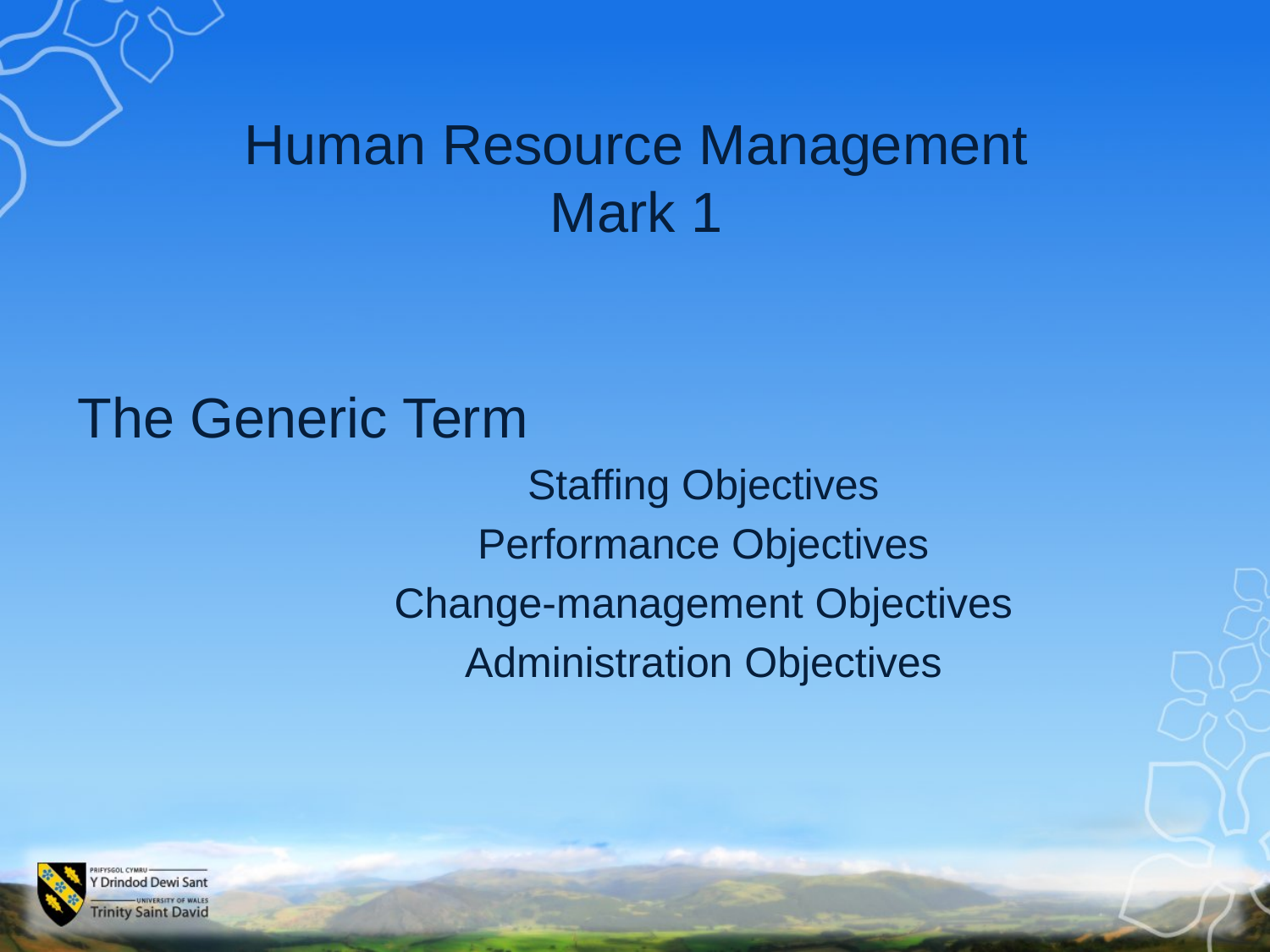

# Human Resource Management Mark 1

The Generic Term
Staffing Objectives
Performance Objectives
Change-management Objectives
Administration Objectives